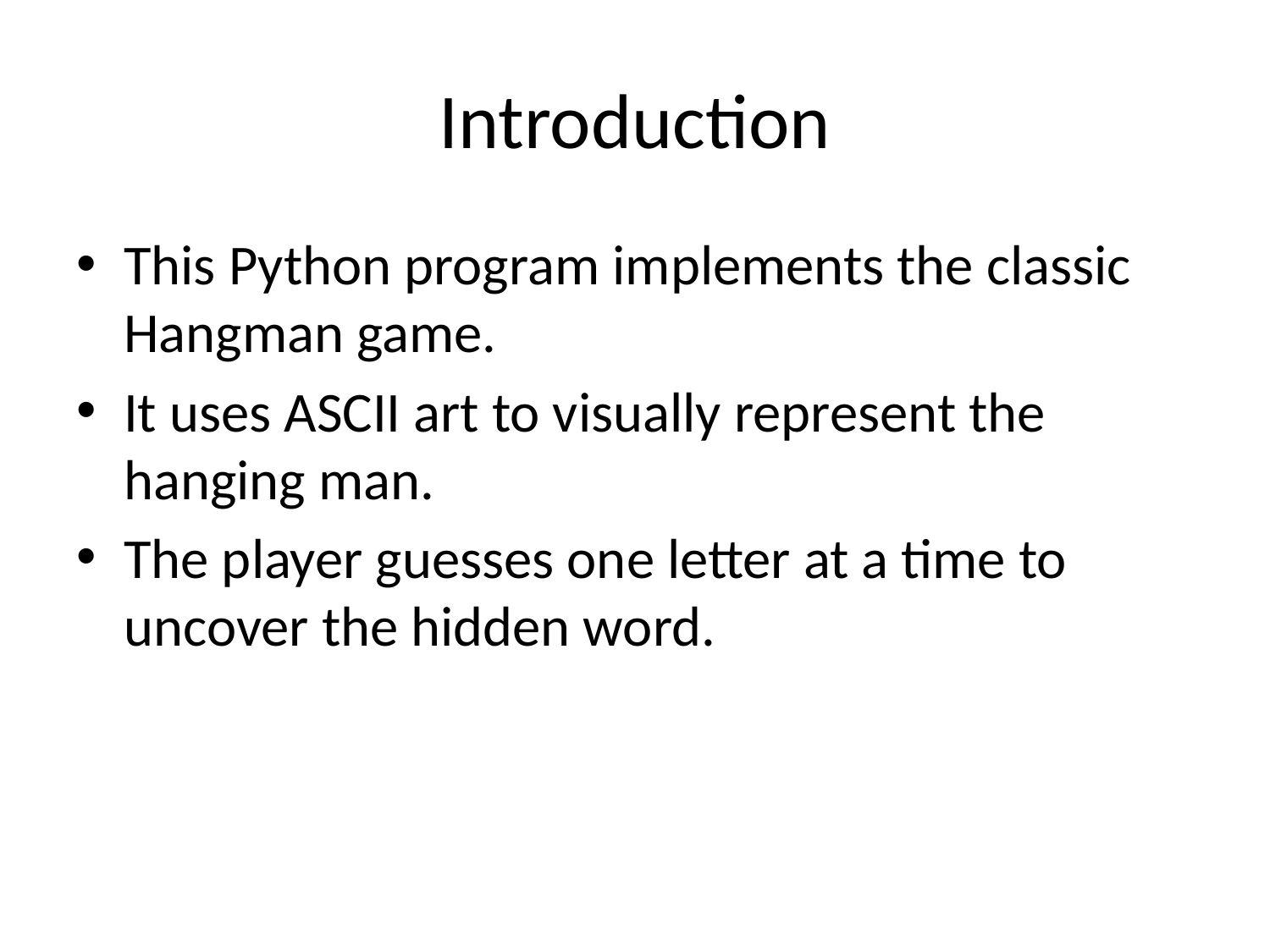

# Introduction
This Python program implements the classic Hangman game.
It uses ASCII art to visually represent the hanging man.
The player guesses one letter at a time to uncover the hidden word.